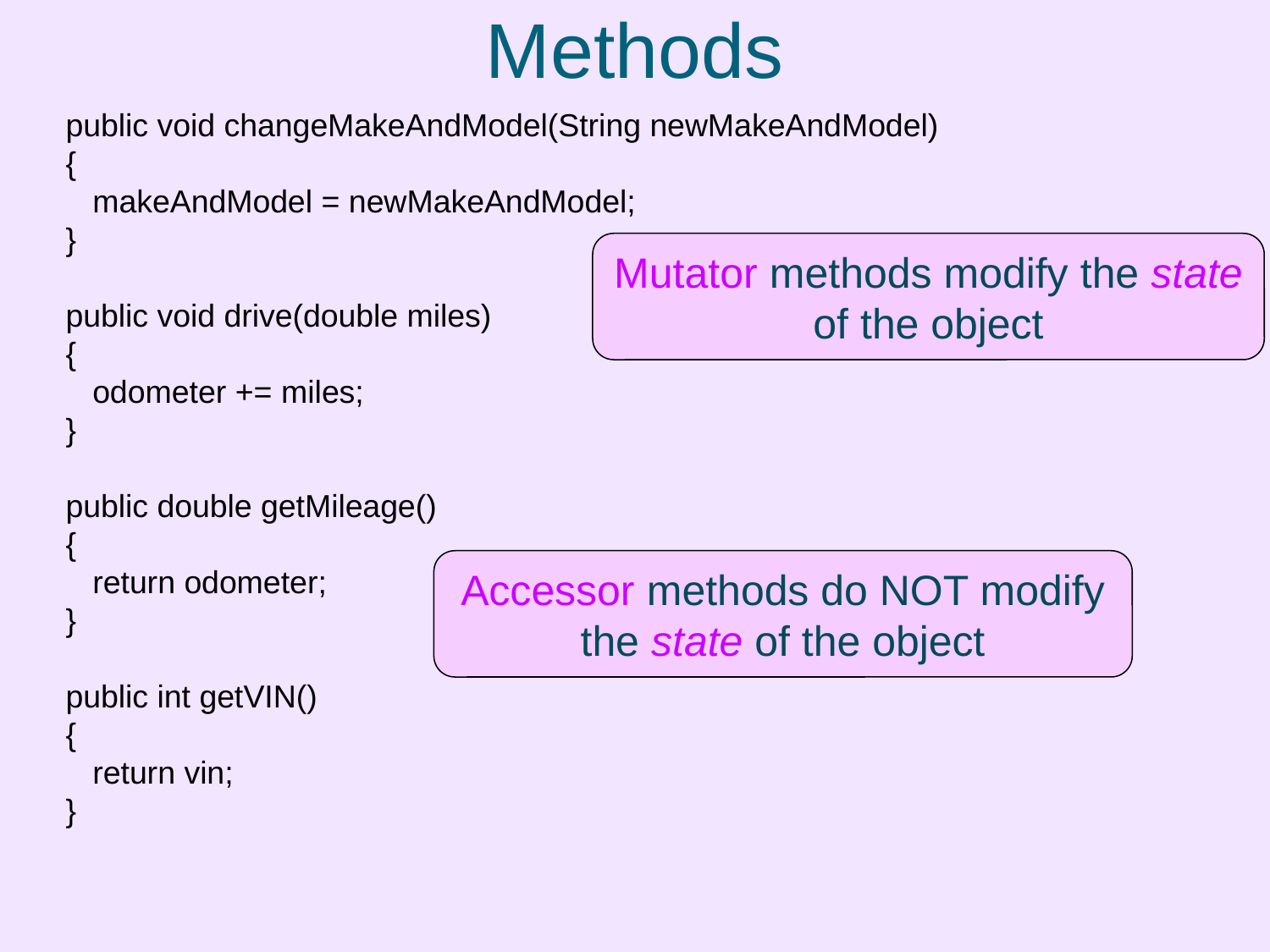

# Methods
   public void changeMakeAndModel(String newMakeAndModel)
   {
      makeAndModel = newMakeAndModel;
   }

   public void drive(double miles)
   {
      odometer += miles;
   }

   public double getMileage()
   {
      return odometer;
   }

   public int getVIN()
   {
      return vin;
   }
Mutator methods modify the state of the object
Accessor methods do NOT modify the state of the object